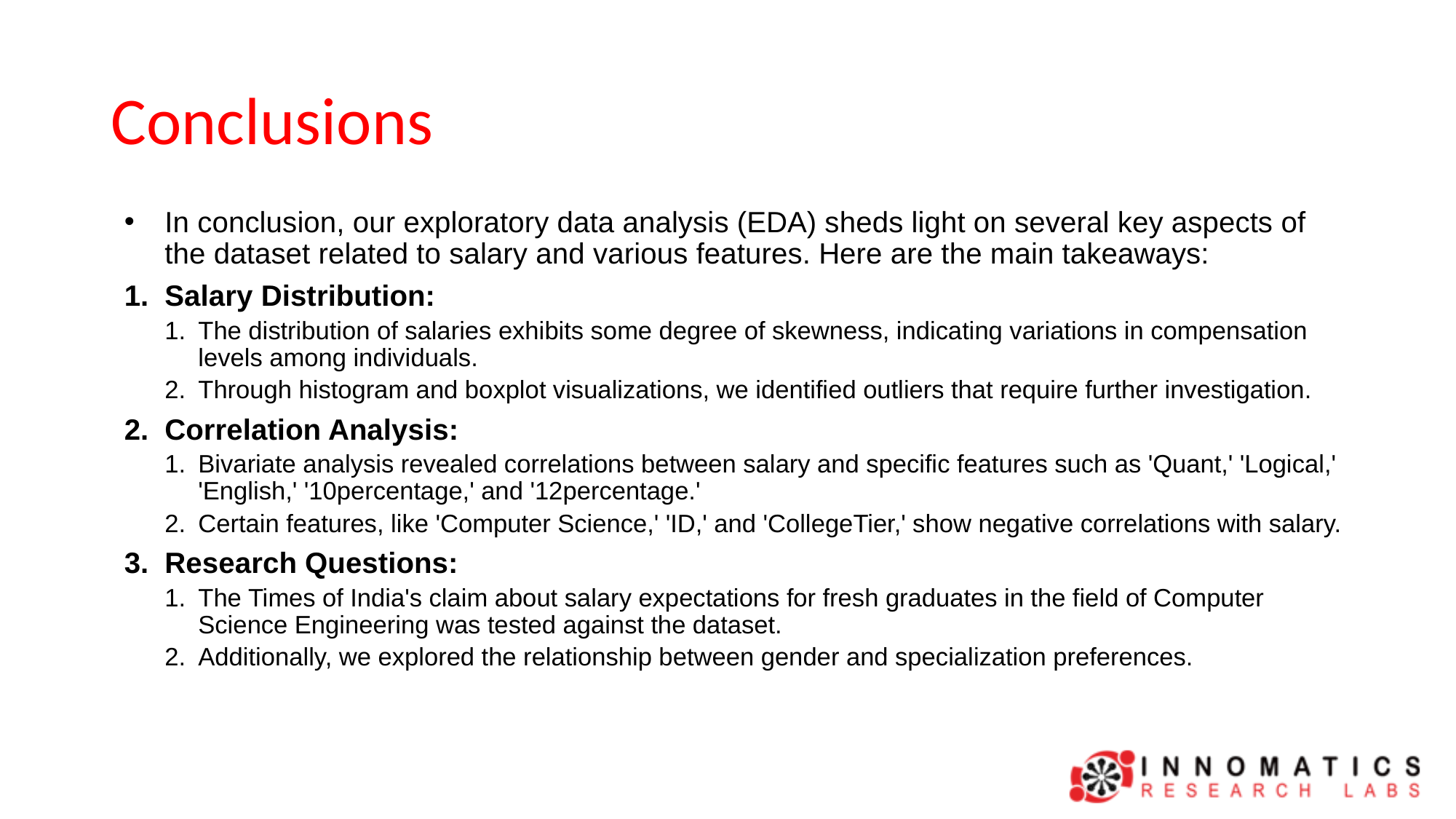

# Conclusions
In conclusion, our exploratory data analysis (EDA) sheds light on several key aspects of the dataset related to salary and various features. Here are the main takeaways:
Salary Distribution:
The distribution of salaries exhibits some degree of skewness, indicating variations in compensation levels among individuals.
Through histogram and boxplot visualizations, we identified outliers that require further investigation.
Correlation Analysis:
Bivariate analysis revealed correlations between salary and specific features such as 'Quant,' 'Logical,' 'English,' '10percentage,' and '12percentage.'
Certain features, like 'Computer Science,' 'ID,' and 'CollegeTier,' show negative correlations with salary.
Research Questions:
The Times of India's claim about salary expectations for fresh graduates in the field of Computer Science Engineering was tested against the dataset.
Additionally, we explored the relationship between gender and specialization preferences.